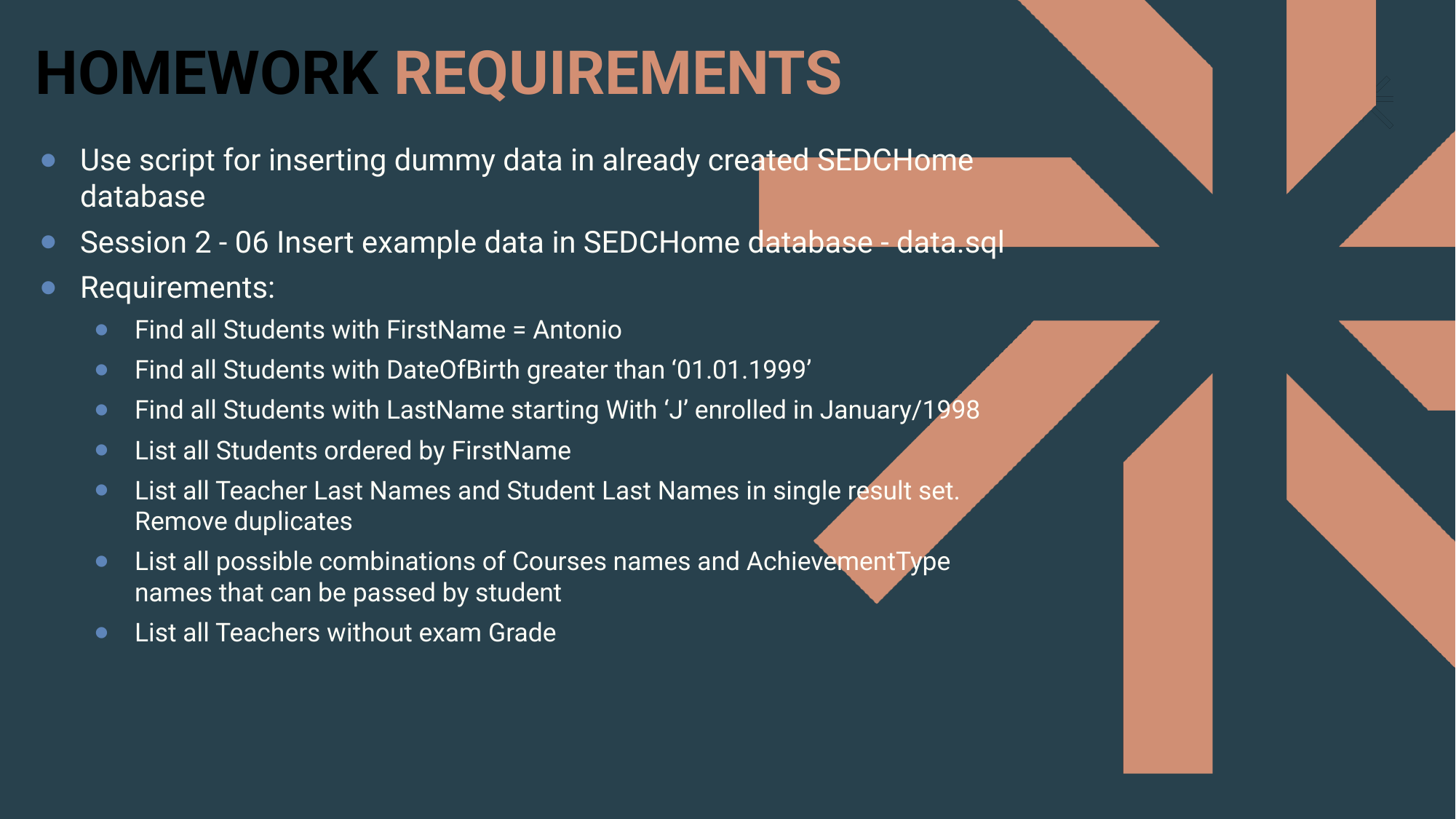

HOMEWORK REQUIREMENTS
Use script for inserting dummy data in already created SEDCHome database
Session 2 - 06 Insert example data in SEDCHome database - data.sql
Requirements:
Find all Students with FirstName = Antonio
Find all Students with DateOfBirth greater than ‘01.01.1999’
Find all Students with LastName starting With ‘J’ enrolled in January/1998
List all Students ordered by FirstName
List all Teacher Last Names and Student Last Names in single result set. Remove duplicates
List all possible combinations of Courses names and AchievementType names that can be passed by student
List all Teachers without exam Grade